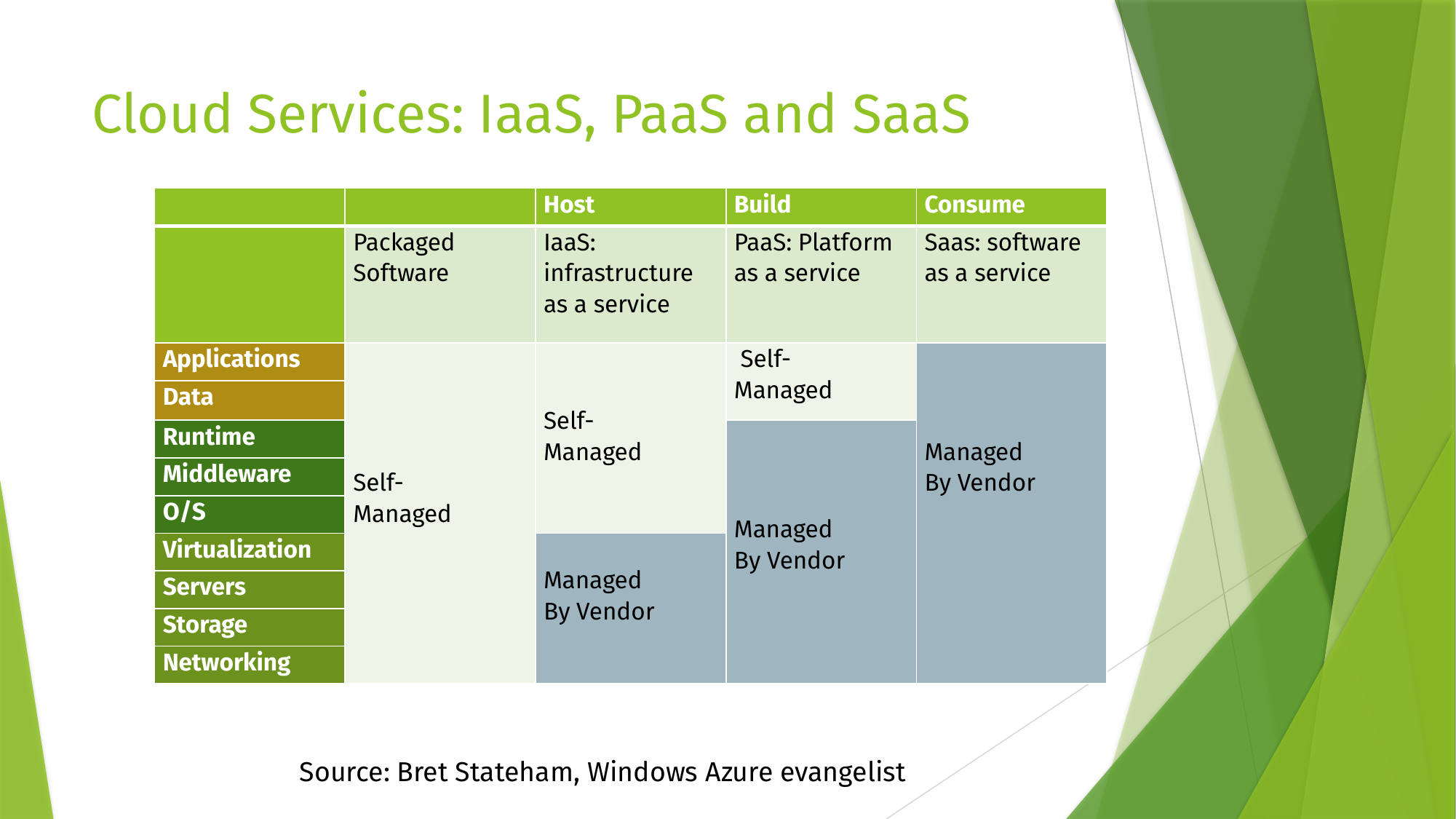

# Cloud Services: IaaS, PaaS and SaaS
|  |  | Host | Build | Consume |
| --- | --- | --- | --- | --- |
|  | Packaged Software | IaaS: infrastructure as a service | PaaS: Platform as a service | Saas: software as a service |
| Applications | Self- Managed | Self- Managed | Self- Managed | Managed By Vendor |
| Data |  |  |  |  |
| Runtime |  |  | Managed By Vendor |  |
| Middleware |  |  |  |  |
| O/S |  |  |  |  |
| Virtualization |  | Managed By Vendor |  |  |
| Servers |  |  |  |  |
| Storage |  |  |  |  |
| Networking |  |  |  |  |
Source: Bret Stateham, Windows Azure evangelist